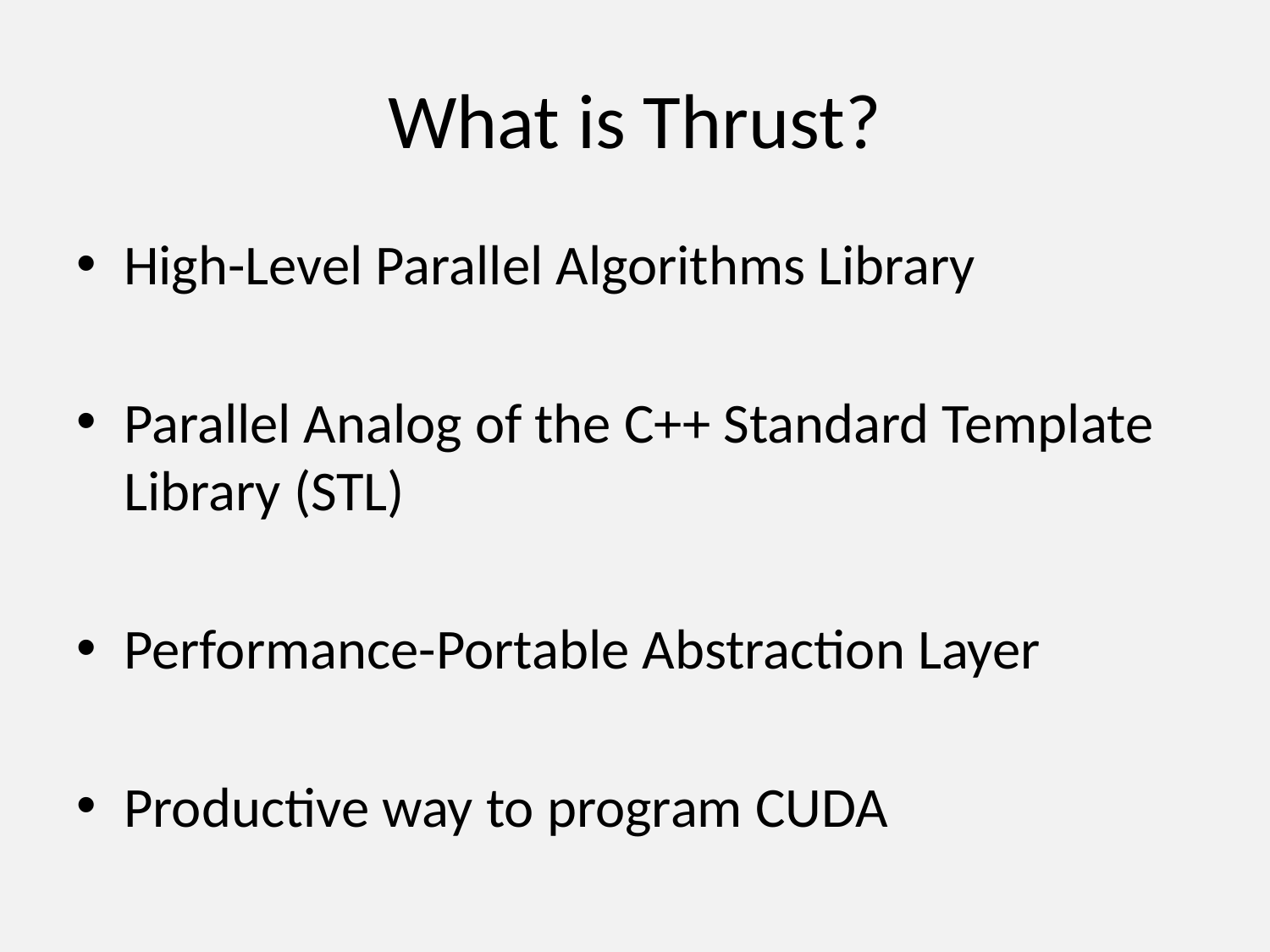

# What is Thrust?
High-Level Parallel Algorithms Library

Parallel Analog of the C++ Standard Template Library (STL)

Performance-Portable Abstraction Layer

Productive way to program CUDA